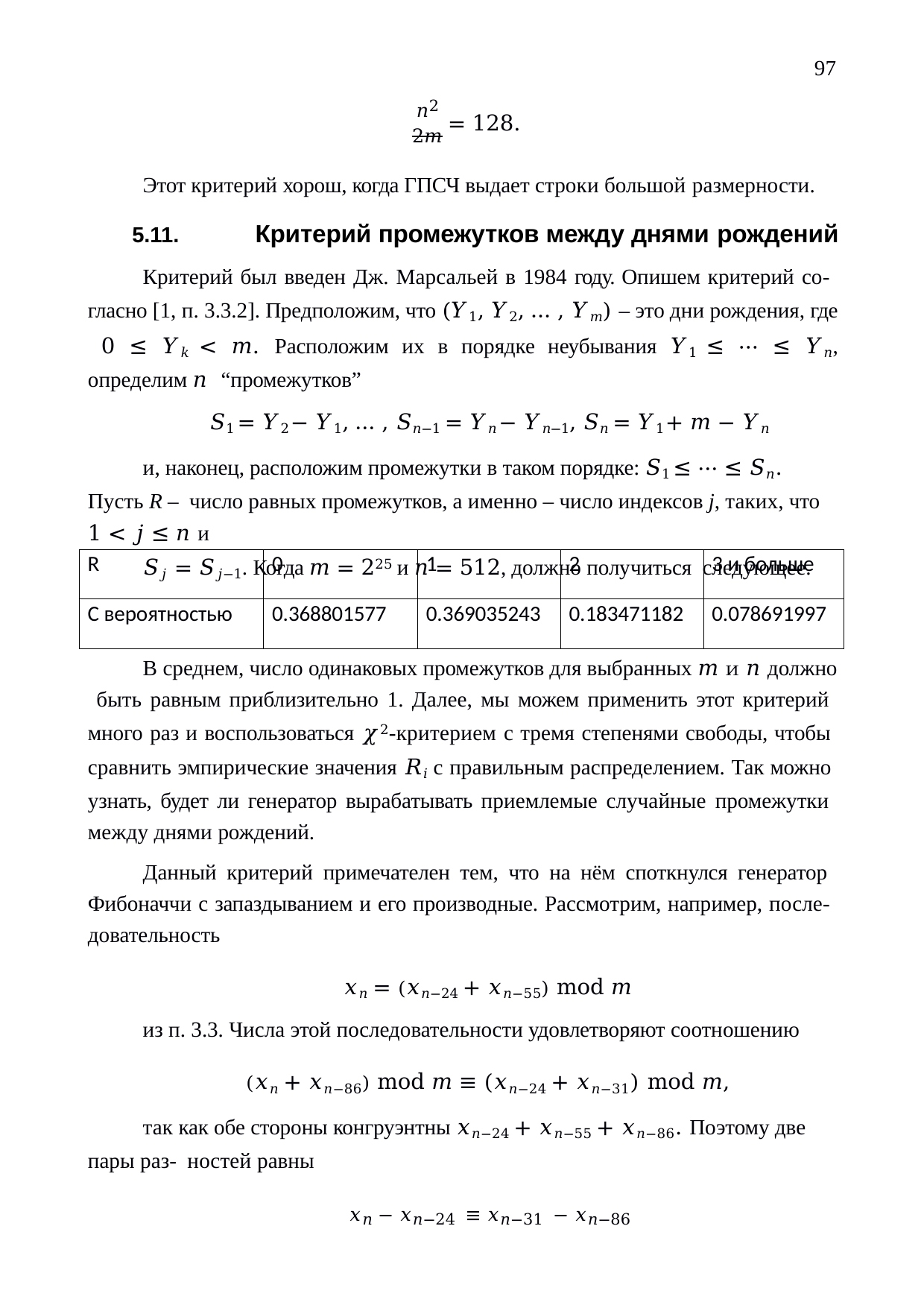

97
𝑛2
2𝑚 = 128.
Этот критерий хорош, когда ГПСЧ выдает строки большой размерности.
5.11.	Критерий промежутков между днями рождений
Критерий был введен Дж. Марсальей в 1984 году. Опишем критерий со-  гласно [1, п. 3.3.2]. Предположим, что (𝑌1, 𝑌2, … , 𝑌𝑚) – это дни рождения, где  0 ≤ 𝑌𝑘 < 𝑚. Расположим их в порядке неубывания 𝑌1 ≤ ⋯ ≤ 𝑌𝑛, определим 𝑛  “промежутков”
𝑆1 = 𝑌2 − 𝑌1, … , 𝑆𝑛−1 = 𝑌𝑛 − 𝑌𝑛−1, 𝑆𝑛 = 𝑌1 + 𝑚 − 𝑌𝑛
и, наконец, расположим промежутки в таком порядке: 𝑆1 ≤ ⋯ ≤ 𝑆𝑛. Пусть R –  число равных промежутков, а именно – число индексов j, таких, что 1 < 𝑗 ≤ 𝑛 и
𝑆𝑗 = 𝑆𝑗−1. Когда 𝑚 = 225 и 𝑛 = 512, должно получиться следующее.

| R | 0 | 1 | 2 | 3 и больше |
| --- | --- | --- | --- | --- |
| С вероятностью | 0.368801577 | 0.369035243 | 0.183471182 | 0.078691997 |
В среднем, число одинаковых промежутков для выбранных 𝑚 и 𝑛 должно  быть равным приблизительно 1. Далее, мы можем применить этот критерий  много раз и воспользоваться 𝜒2-критерием с тремя степенями свободы, чтобы  сравнить эмпирические значения 𝑅𝑖 с правильным распределением. Так можно  узнать, будет ли генератор вырабатывать приемлемые случайные промежутки  между днями рождений.
Данный критерий примечателен тем, что на нём споткнулся генератор  Фибоначчи с запаздыванием и его производные. Рассмотрим, например, после-  довательность
𝑥𝑛 = (𝑥𝑛−24 + 𝑥𝑛−55) mod 𝑚
из п. 3.3. Числа этой последовательности удовлетворяют соотношению
(𝑥𝑛 + 𝑥𝑛−86) mod 𝑚 ≡ (𝑥𝑛−24 + 𝑥𝑛−31) mod 𝑚,
так как обе стороны конгруэнтны 𝑥𝑛−24 + 𝑥𝑛−55 + 𝑥𝑛−86. Поэтому две пары раз-  ностей равны
𝑥𝑛 − 𝑥𝑛−24  ≡ 𝑥𝑛−31  − 𝑥𝑛−86